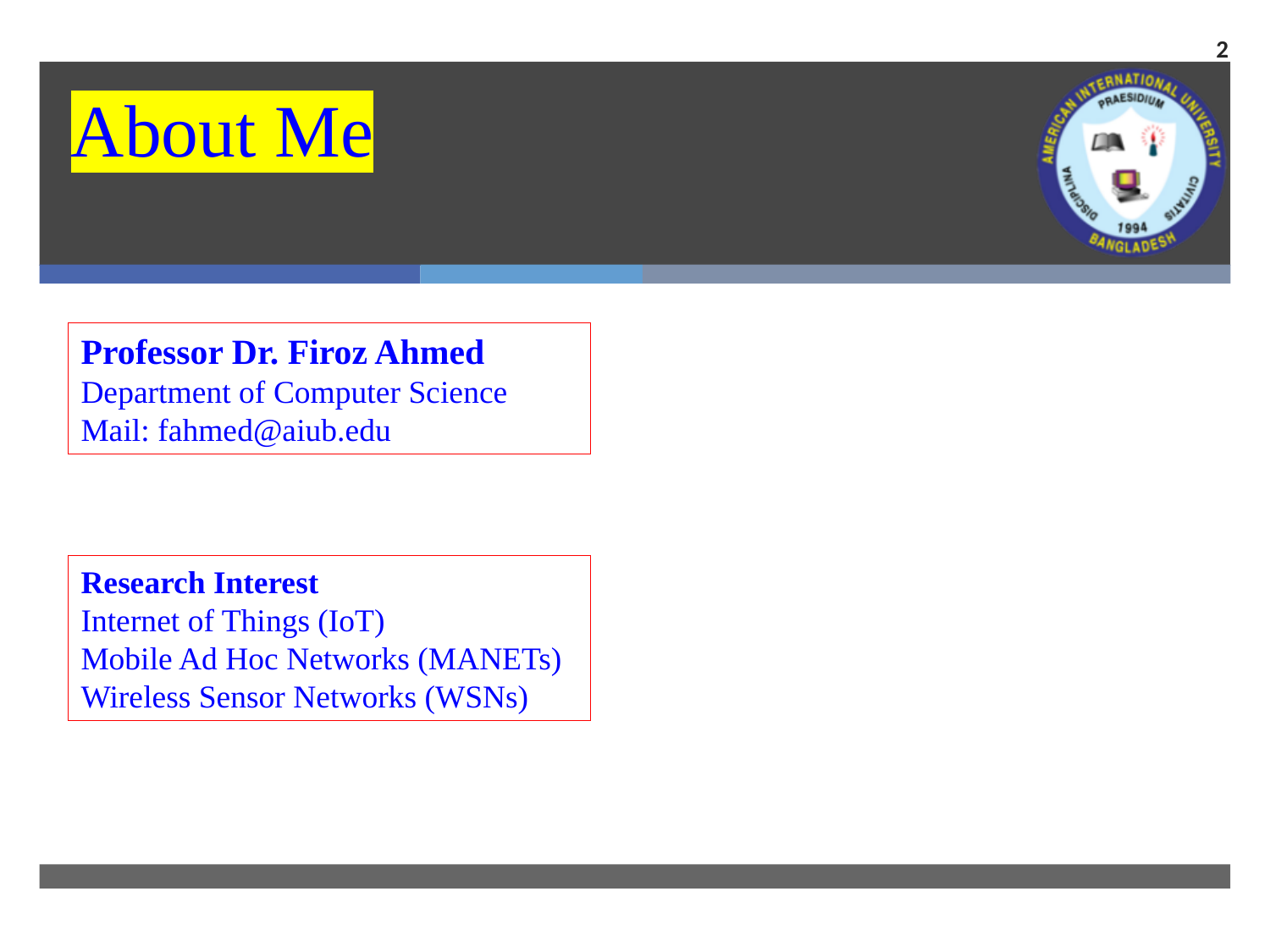

2
About Me
Professor Dr. Firoz Ahmed
Department of Computer Science
Mail: fahmed@aiub.edu
Research Interest
Internet of Things (IoT)
Mobile Ad Hoc Networks (MANETs)
Wireless Sensor Networks (WSNs)